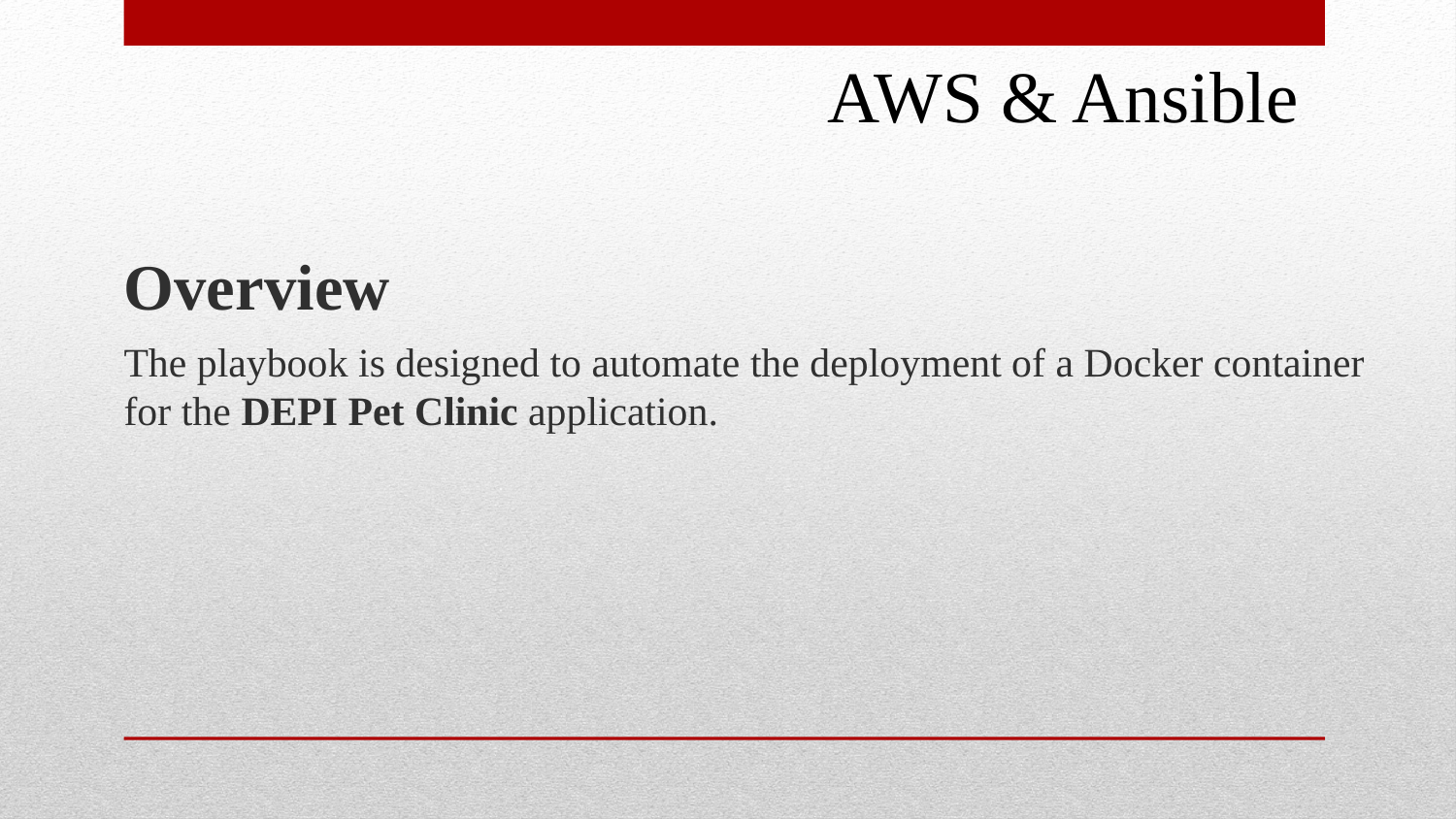

AWS & Ansible
Overview
The playbook is designed to automate the deployment of a Docker container for the DEPI Pet Clinic application.